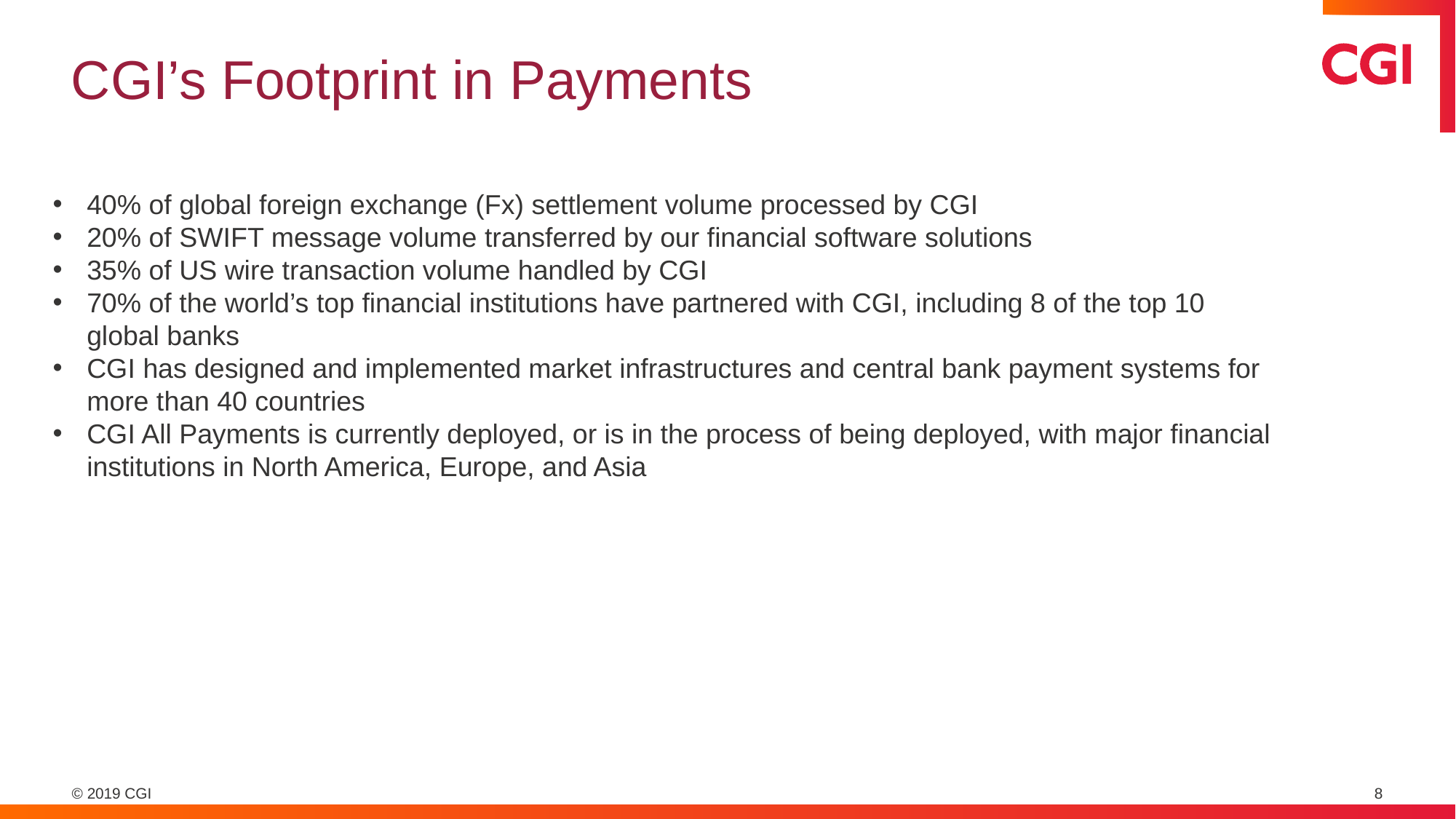

# CGI’s Footprint in Payments
40% of global foreign exchange (Fx) settlement volume processed by CGI
20% of SWIFT message volume transferred by our financial software solutions
35% of US wire transaction volume handled by CGI
70% of the world’s top financial institutions have partnered with CGI, including 8 of the top 10 global banks
CGI has designed and implemented market infrastructures and central bank payment systems for more than 40 countries
CGI All Payments is currently deployed, or is in the process of being deployed, with major financial institutions in North America, Europe, and Asia

8